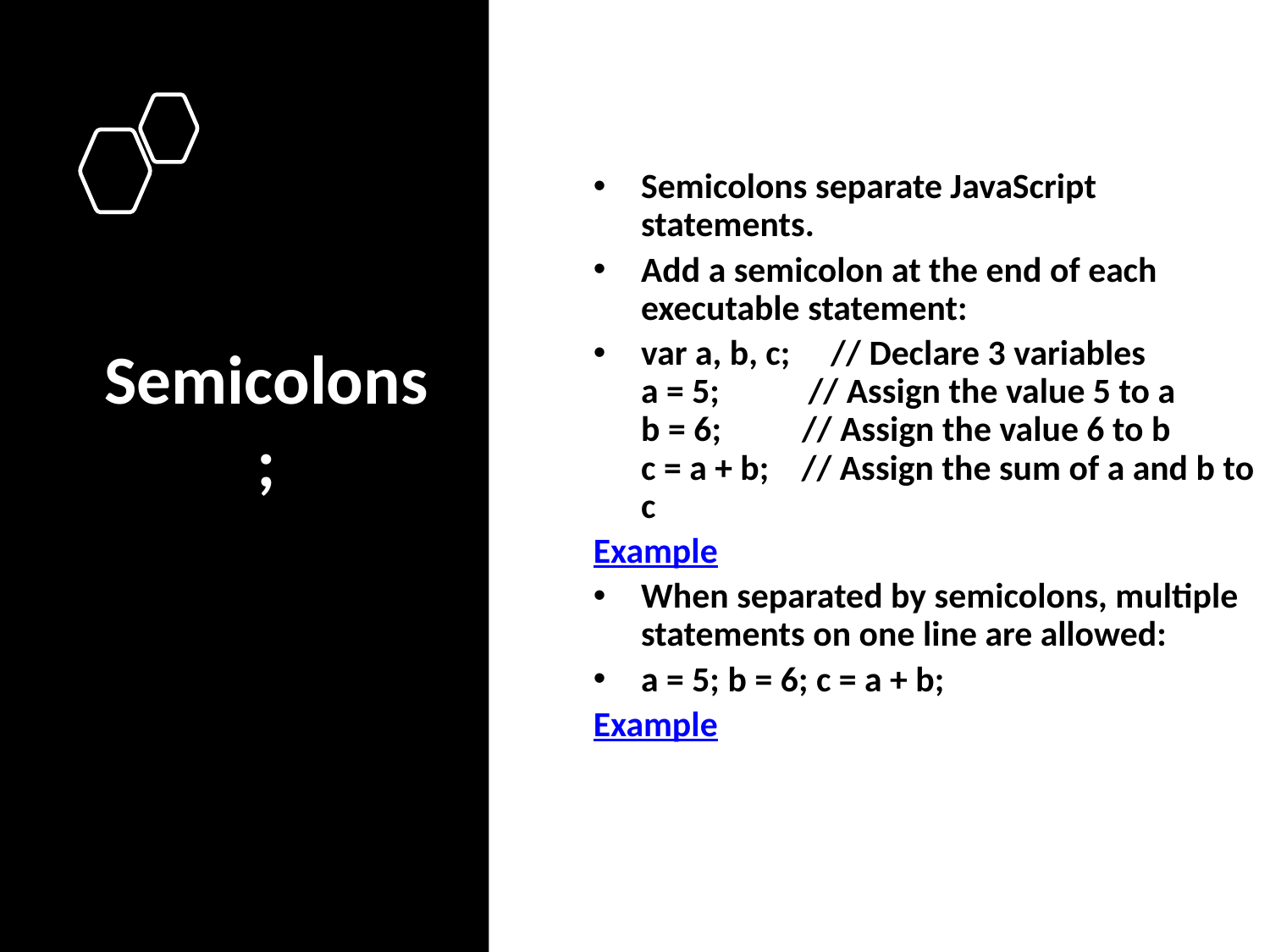

# Semicolons ;
Semicolons separate JavaScript statements.
Add a semicolon at the end of each executable statement:
var a, b, c;     // Declare 3 variables
a = 5;           // Assign the value 5 to a
b = 6;          // Assign the value 6 to b
c = a + b;    // Assign the sum of a and b to c
Example
When separated by semicolons, multiple statements on one line are allowed:
a = 5; b = 6; c = a + b;
Example